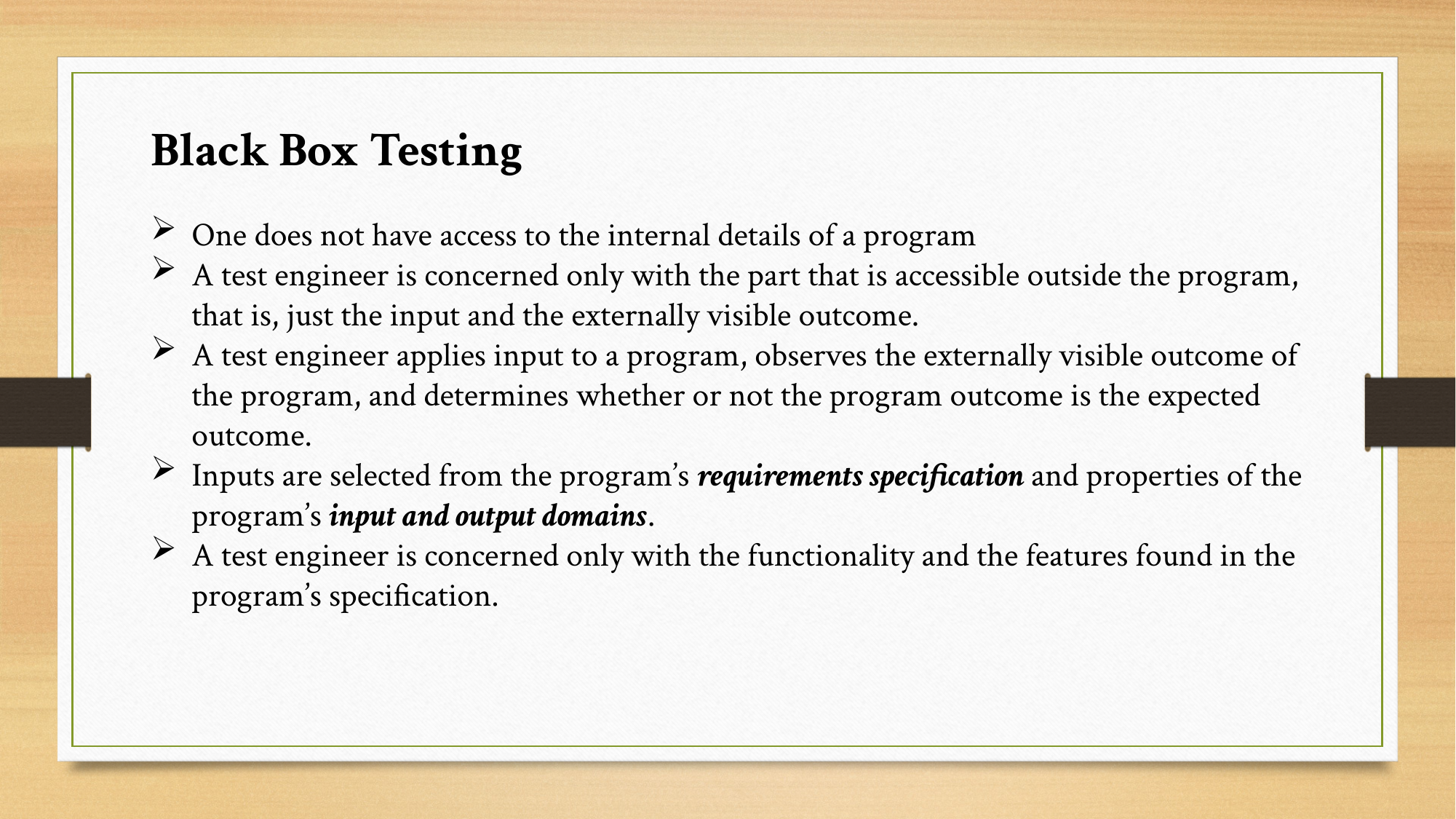

Black Box Testing

One does not have access to the internal details of a program
A test engineer is concerned only with the part that is accessible outside the program, that is, just the input and the externally visible outcome.
A test engineer applies input to a program, observes the externally visible outcome of the program, and determines whether or not the program outcome is the expected outcome.
Inputs are selected from the program’s requirements specification and properties of the program’s input and output domains.
A test engineer is concerned only with the functionality and the features found in the program’s specification.